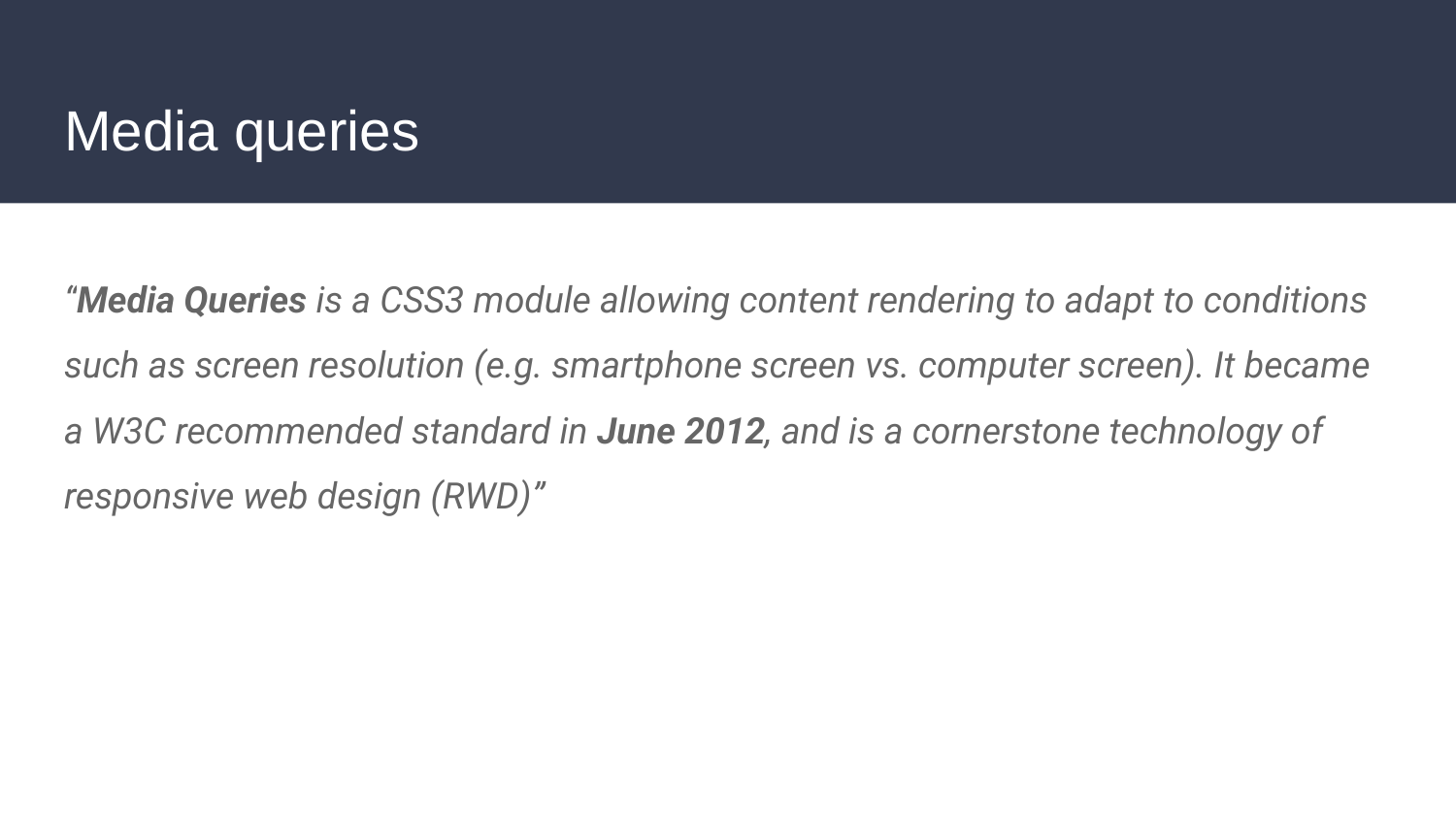

# Media queries
“Media Queries is a CSS3 module allowing content rendering to adapt to conditions such as screen resolution (e.g. smartphone screen vs. computer screen). It became a W3C recommended standard in June 2012, and is a cornerstone technology of responsive web design (RWD)”